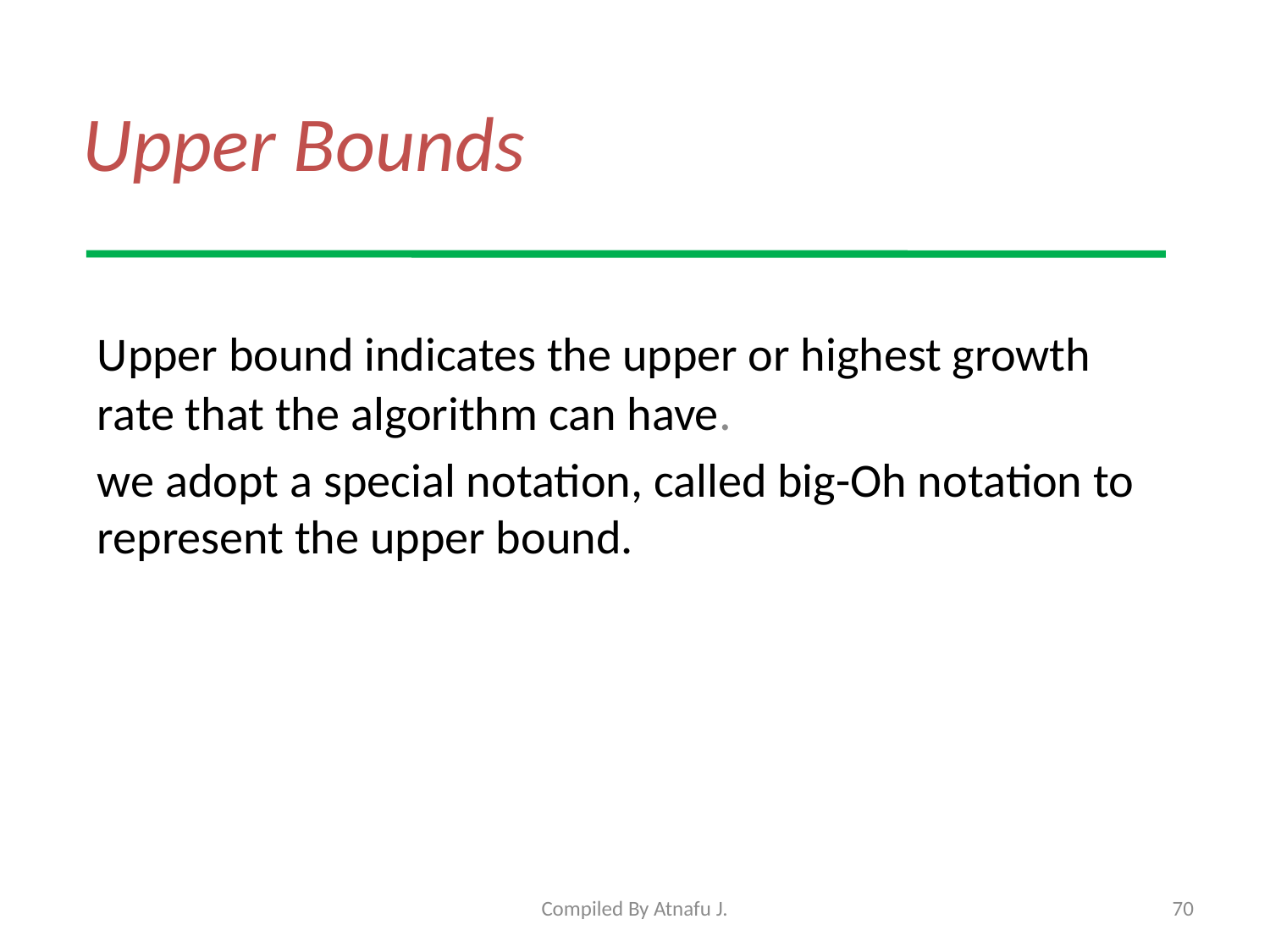

# Upper Bounds
Upper bound indicates the upper or highest growth rate that the algorithm can have.
we adopt a special notation, called big-Oh notation to represent the upper bound.
Compiled By Atnafu J.
70